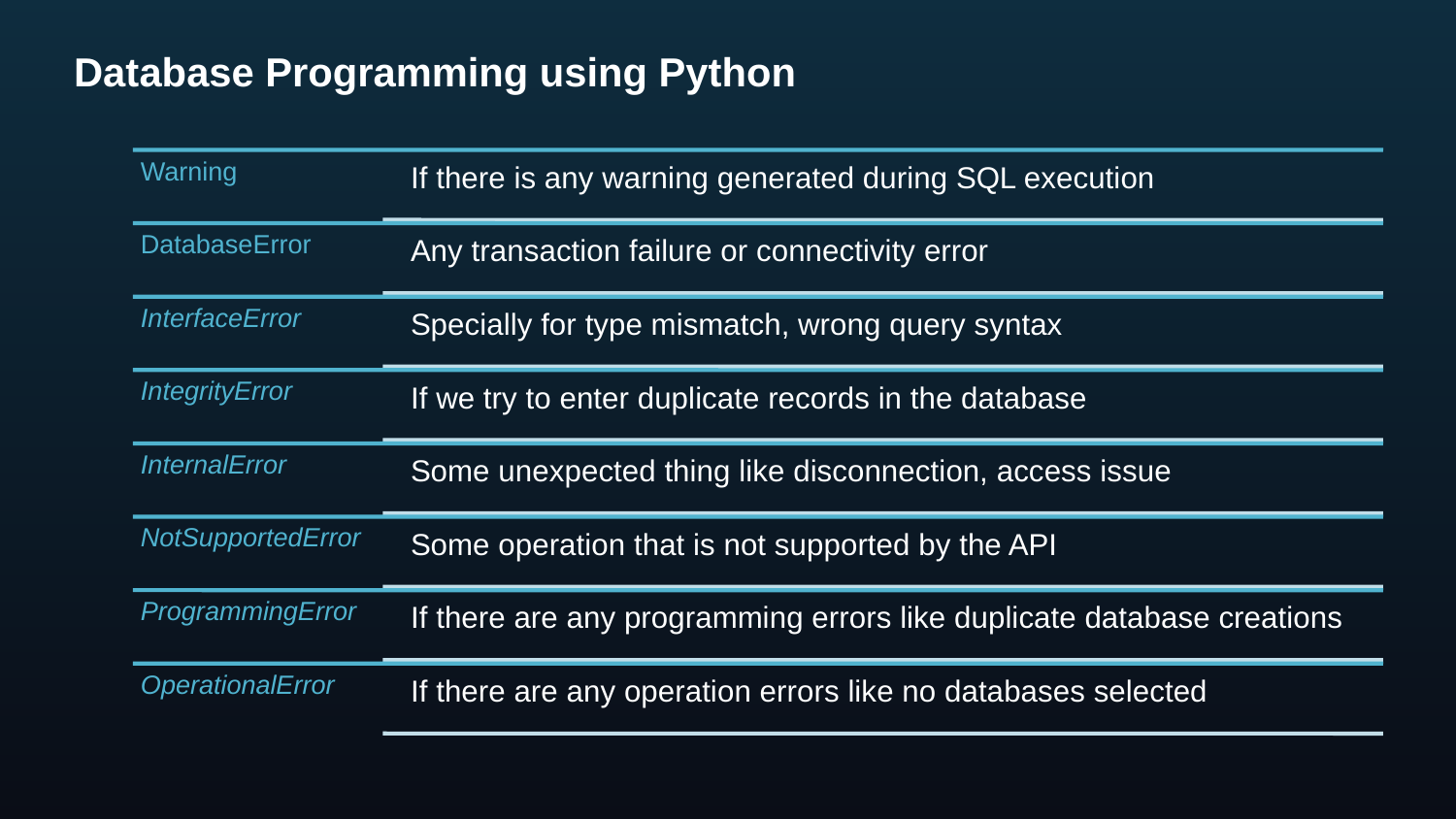

# Database Programming using Python

Warning
If there is any warning generated during SQL execution
DatabaseError
Any transaction failure or connectivity error
InterfaceError
Specially for type mismatch, wrong query syntax
IntegrityError
If we try to enter duplicate records in the database
InternalError
Some unexpected thing like disconnection, access issue
NotSupportedError
Some operation that is not supported by the API
ProgrammingError
If there are any programming errors like duplicate database creations
OperationalError
If there are any operation errors like no databases selected